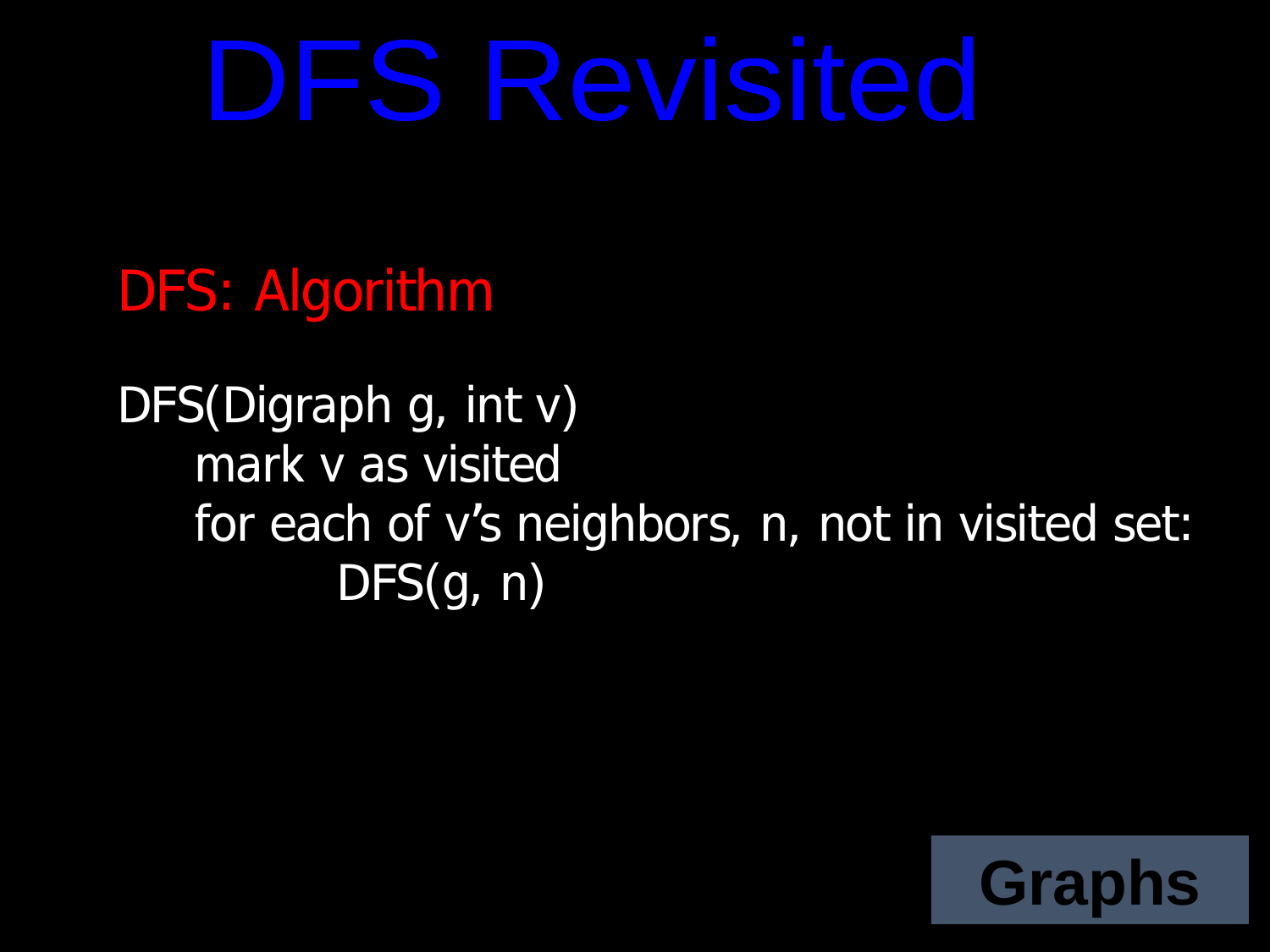

DFS Revisited
DFS: Algorithm

DFS(Digraph g, int v)
     mark v as visited
     for each of v’s neighbors, n, not in visited set:
	      DFS(g, n)